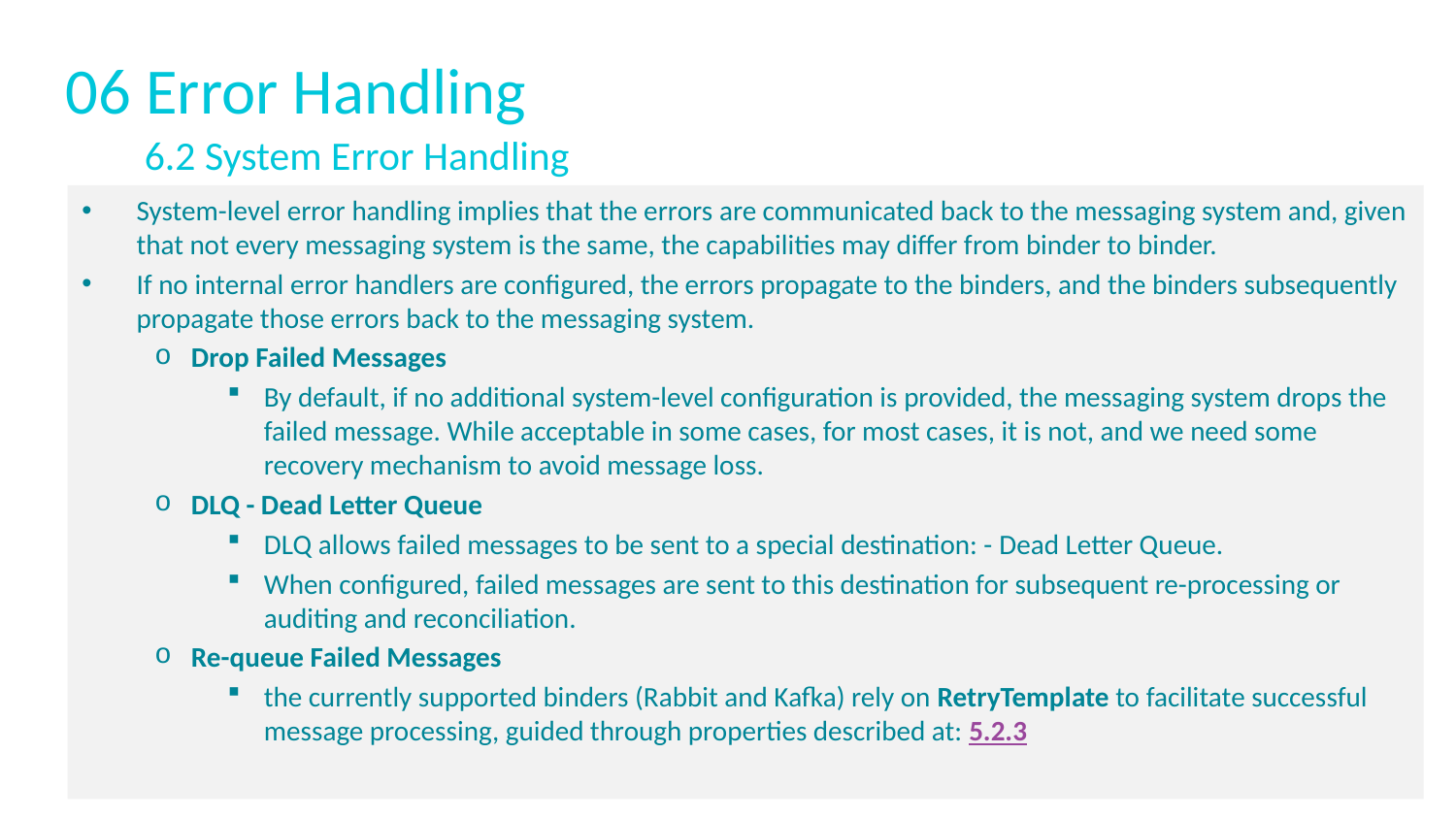

# 06 Error Handling
6.2 System Error Handling
System-level error handling implies that the errors are communicated back to the messaging system and, given that not every messaging system is the same, the capabilities may differ from binder to binder.
If no internal error handlers are configured, the errors propagate to the binders, and the binders subsequently propagate those errors back to the messaging system.
Drop Failed Messages
By default, if no additional system-level configuration is provided, the messaging system drops the failed message. While acceptable in some cases, for most cases, it is not, and we need some recovery mechanism to avoid message loss.
DLQ - Dead Letter Queue
DLQ allows failed messages to be sent to a special destination: - Dead Letter Queue.
When configured, failed messages are sent to this destination for subsequent re-processing or auditing and reconciliation.
Re-queue Failed Messages
the currently supported binders (Rabbit and Kafka) rely on RetryTemplate to facilitate successful message processing, guided through properties described at: 5.2.3